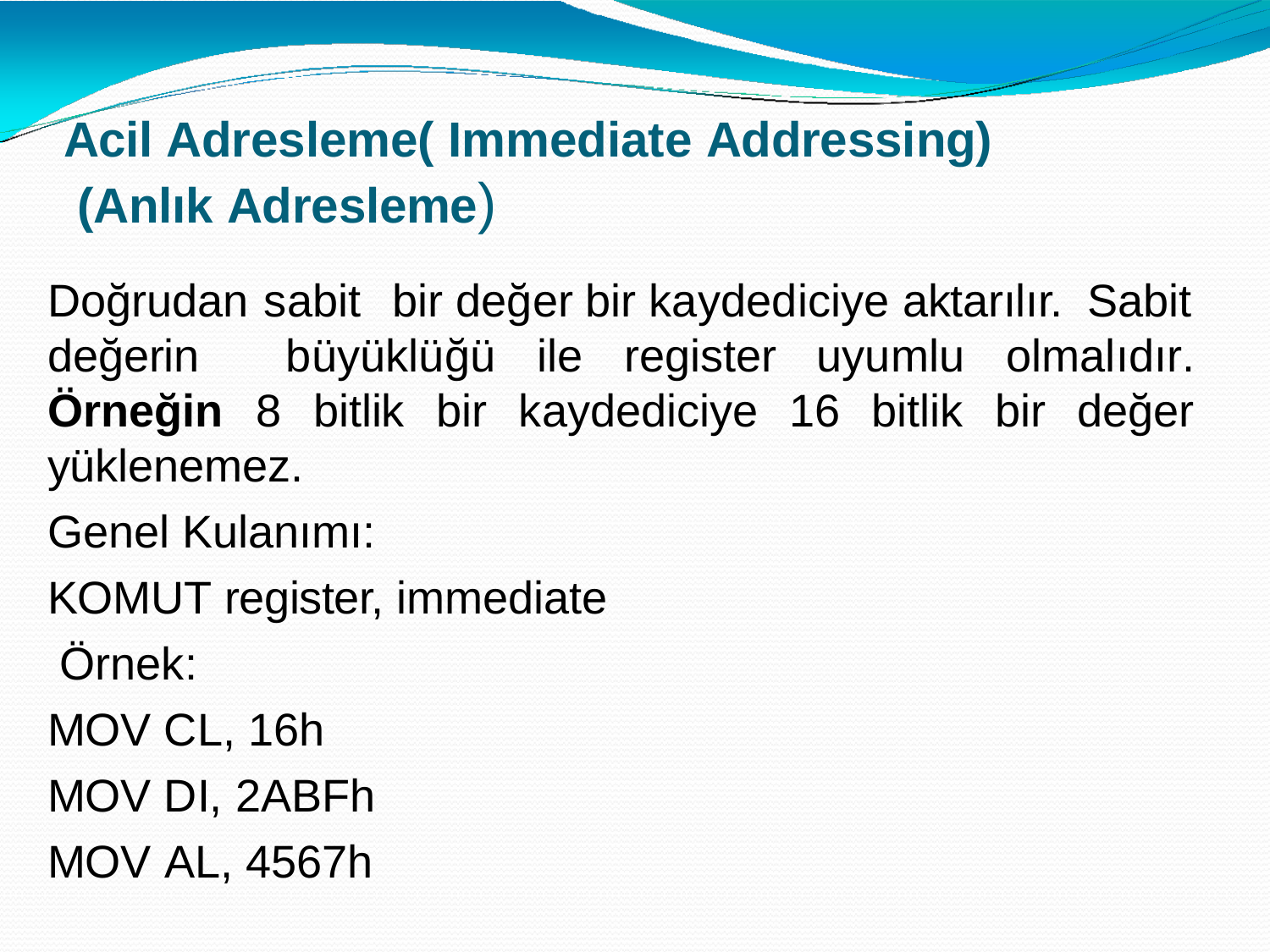

# Acil Adresleme( Immediate Addressing)  (Anlık Adresleme)
Doğrudan sabit	bir değer bir kaydediciye aktarılır. Sabit
değerin	büyüklüğü	ile	register
Örneğin	8	bitlik	bir	kaydediciye
uyumlu	olmalıdır.
16	bitlik	bir	değer
yüklenemez.  Genel Kulanımı:
KOMUT register, immediate  Örnek:
MOV CL, 16h  MOV DI, 2ABFh
MOV AL, 4567h	;	Yanlış